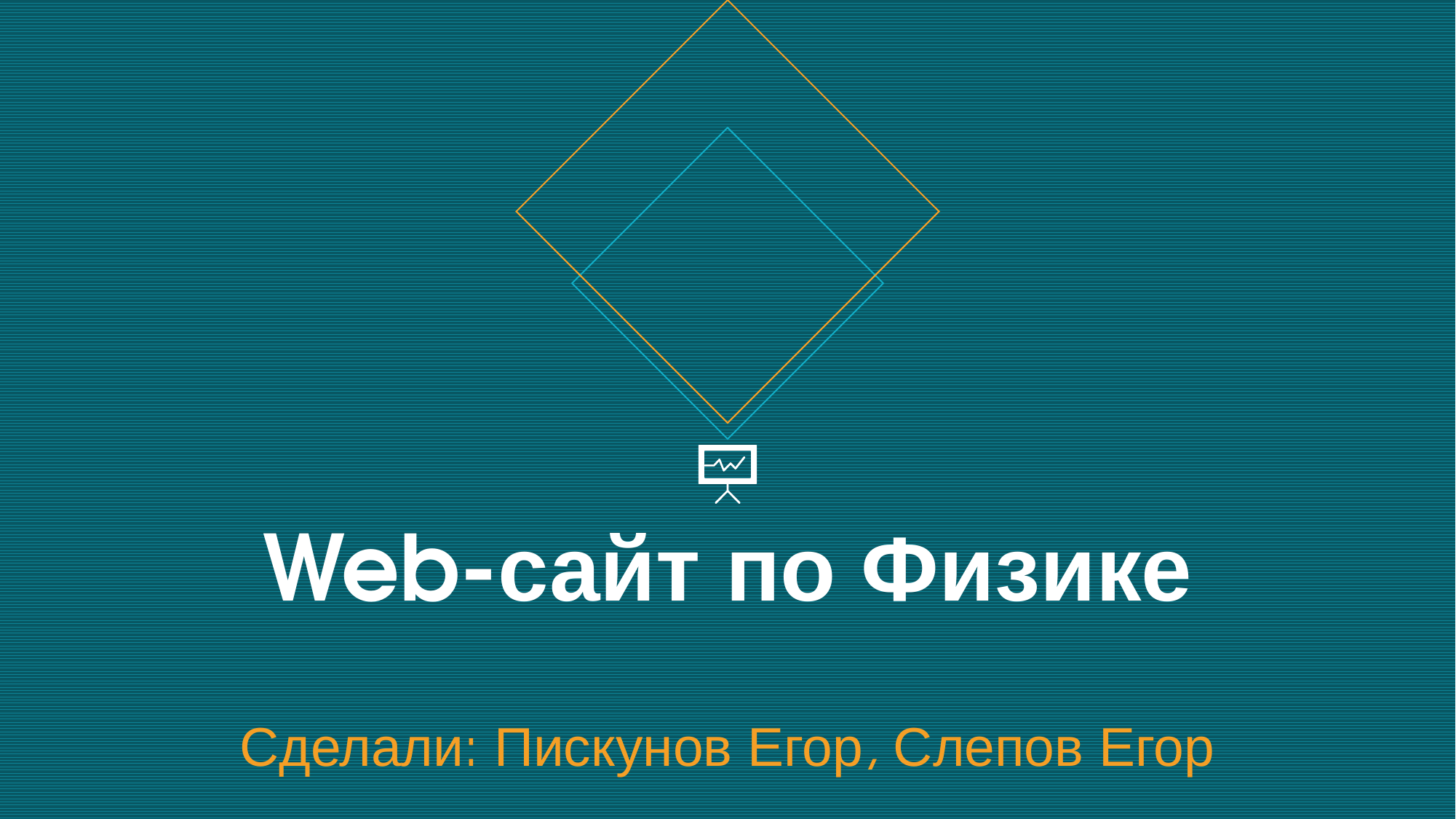

# Web-сайт по Физике Сделали: Пискунов Егор, Слепов Егор